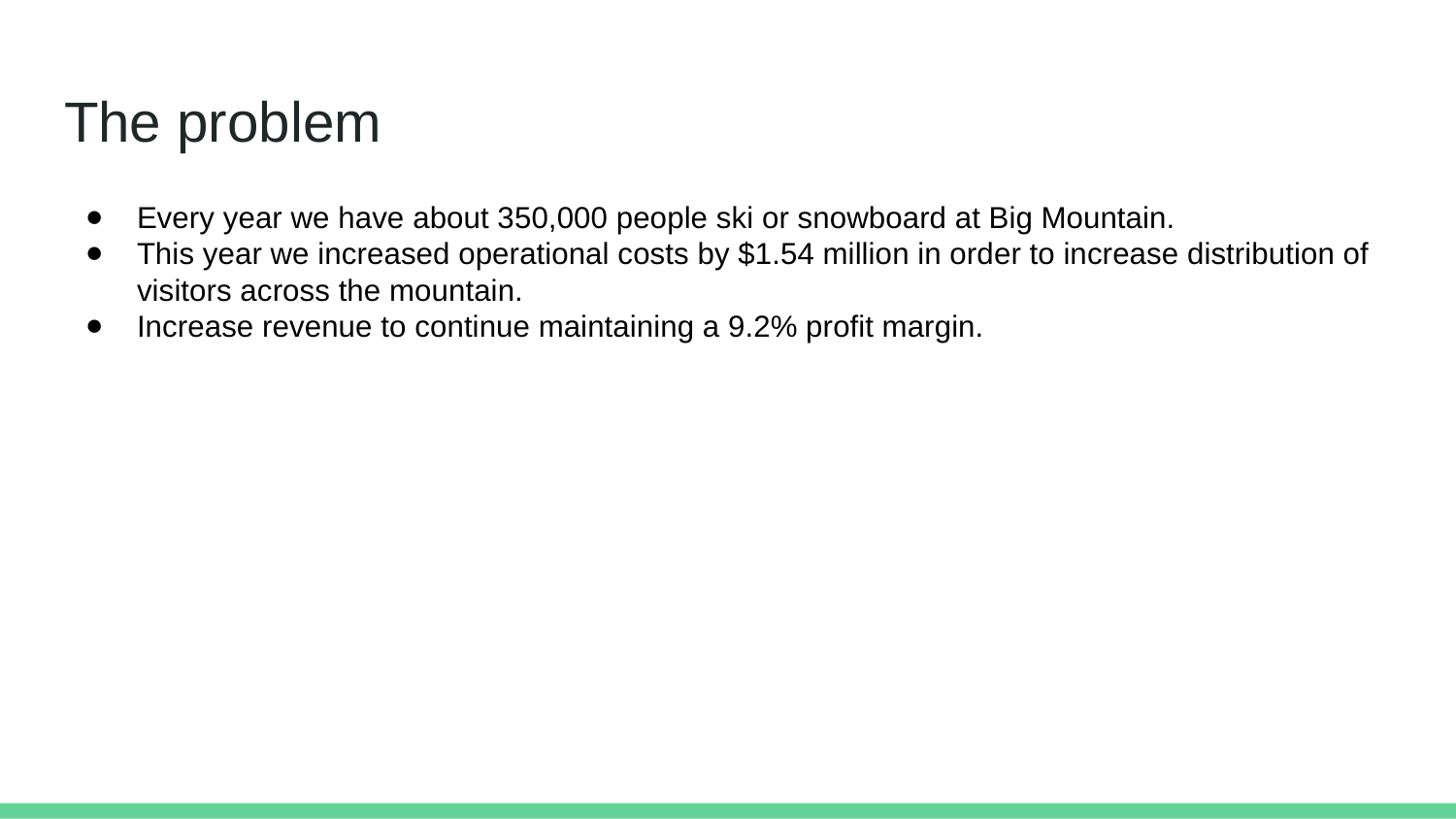

# The problem
Every year we have about 350,000 people ski or snowboard at Big Mountain.
This year we increased operational costs by $1.54 million in order to increase distribution of visitors across the mountain.
Increase revenue to continue maintaining a 9.2% profit margin.